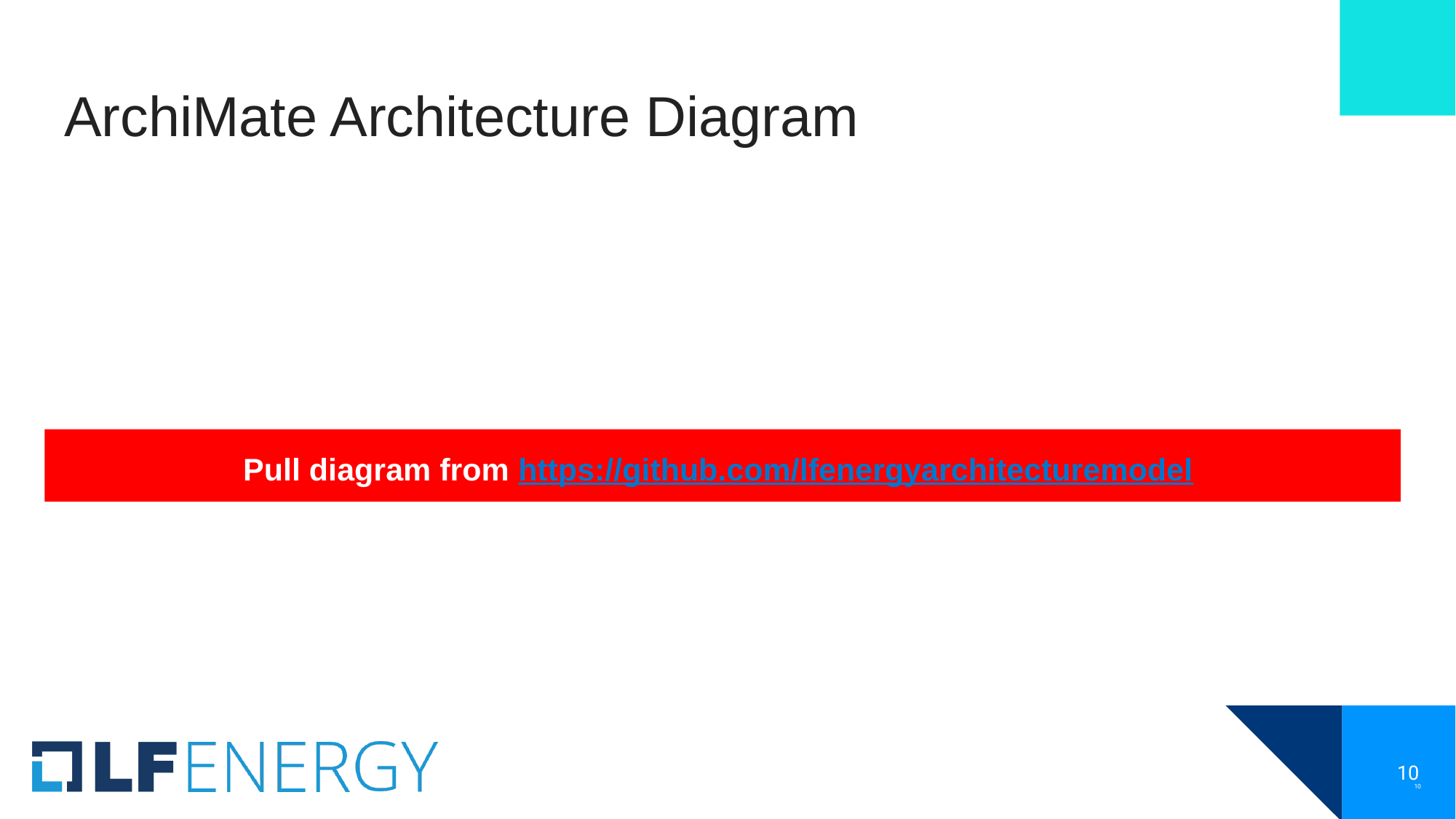

# ArchiMate Architecture Diagram
Pull diagram from https://github.com/lfenergyarchitecturemodel
10
10